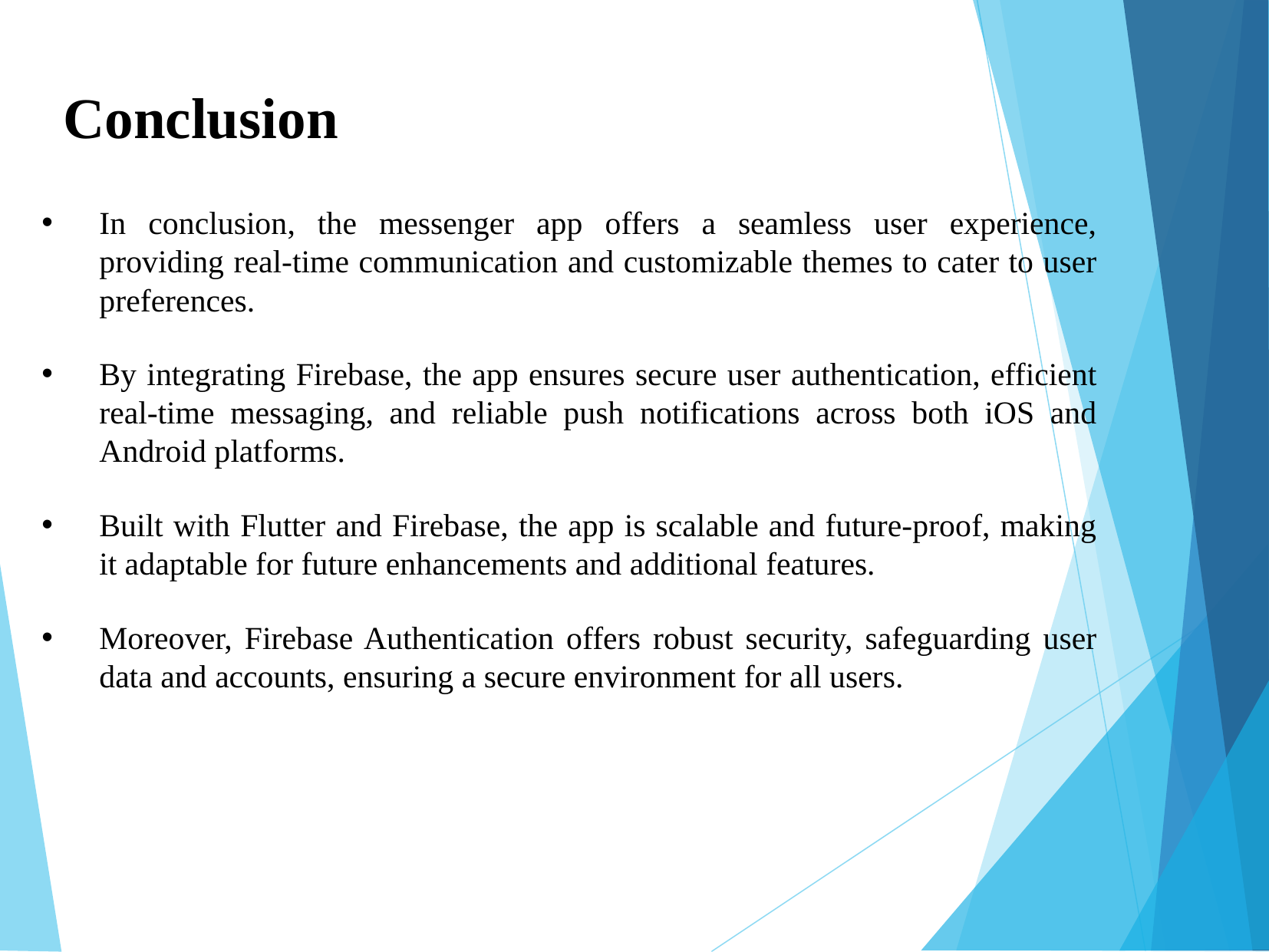

Conclusion
In conclusion, the messenger app offers a seamless user experience, providing real-time communication and customizable themes to cater to user preferences.
By integrating Firebase, the app ensures secure user authentication, efficient real-time messaging, and reliable push notifications across both iOS and Android platforms.
Built with Flutter and Firebase, the app is scalable and future-proof, making it adaptable for future enhancements and additional features.
Moreover, Firebase Authentication offers robust security, safeguarding user data and accounts, ensuring a secure environment for all users.